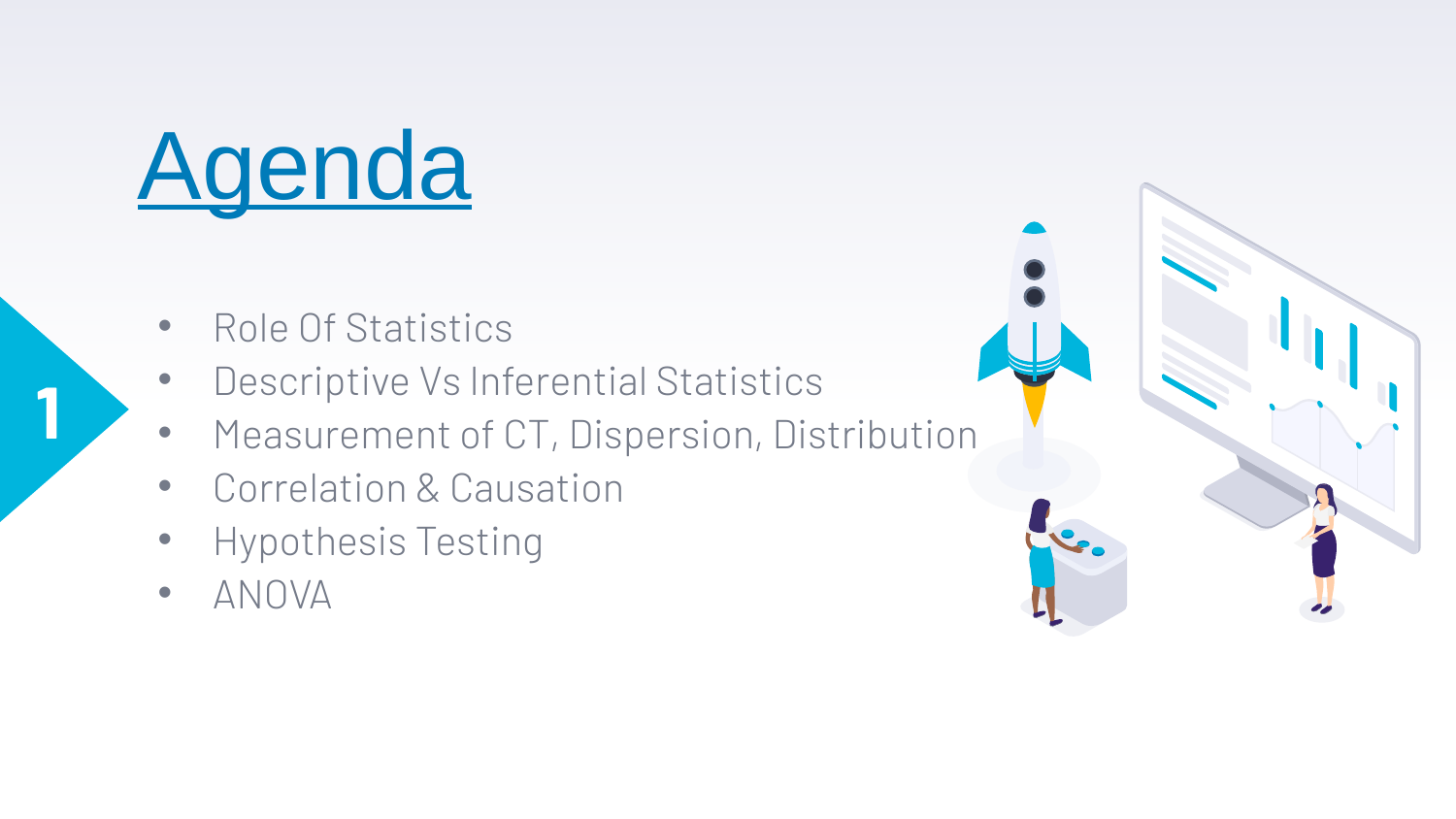

# Agenda

Role Of Statistics
Descriptive Vs Inferential Statistics
Measurement of CT, Dispersion, Distribution
Correlation & Causation
Hypothesis Testing
ANOVA
1